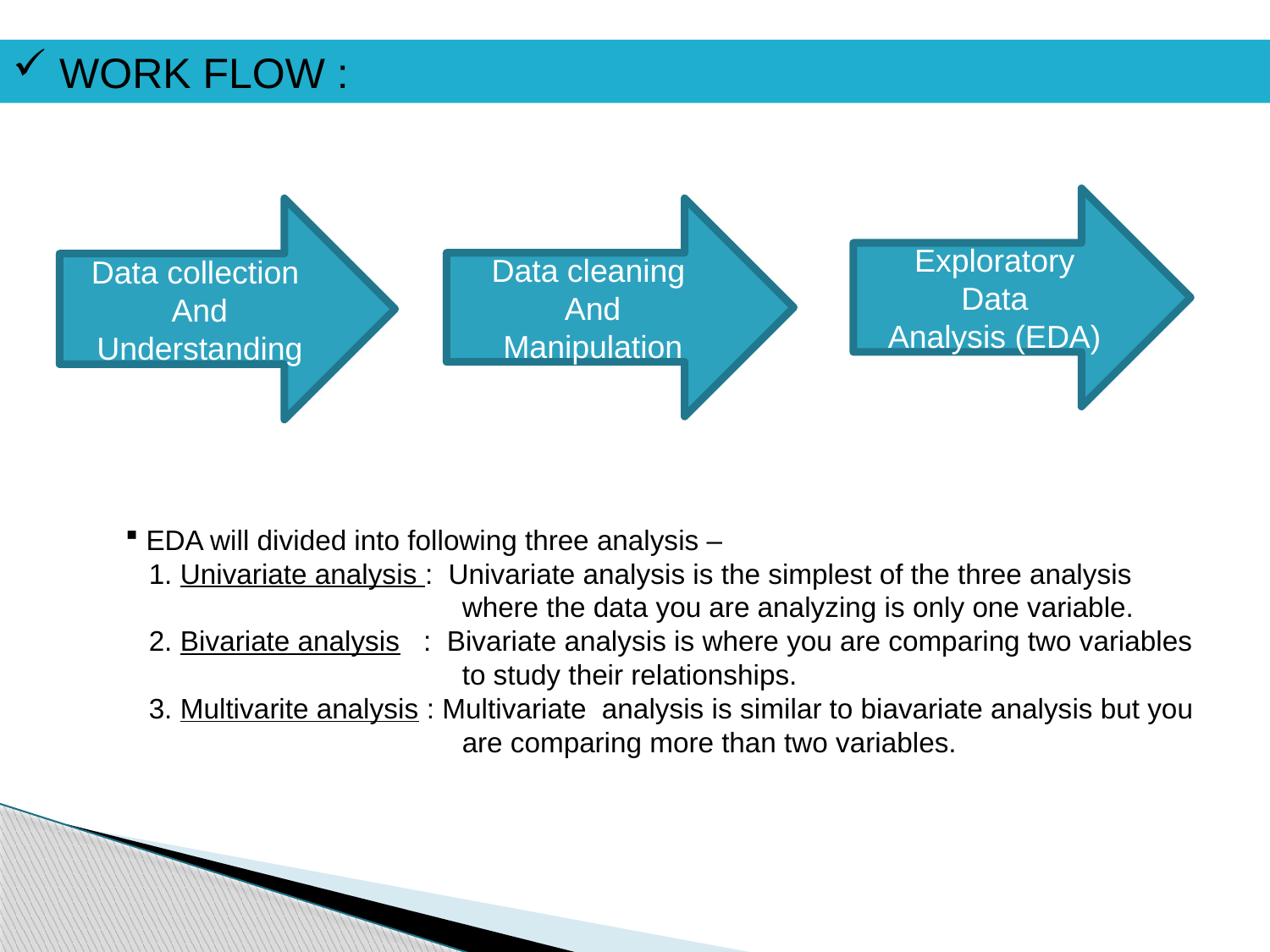

WORK FLOW :
Exploratory
Data
Analysis (EDA)
Data collection
And
Understanding
Data cleaning
And
Manipulation
 EDA will divided into following three analysis –
   1. Univariate analysis :  Univariate analysis is the simplest of the three analysis
                                           where the data you are analyzing is only one variable.
   2. Bivariate analysis   :  Bivariate analysis is where you are comparing two variables
                                           to study their relationships.
   3. Multivarite analysis : Multivariate  analysis is similar to biavariate analysis but you
                                           are comparing more than two variables.